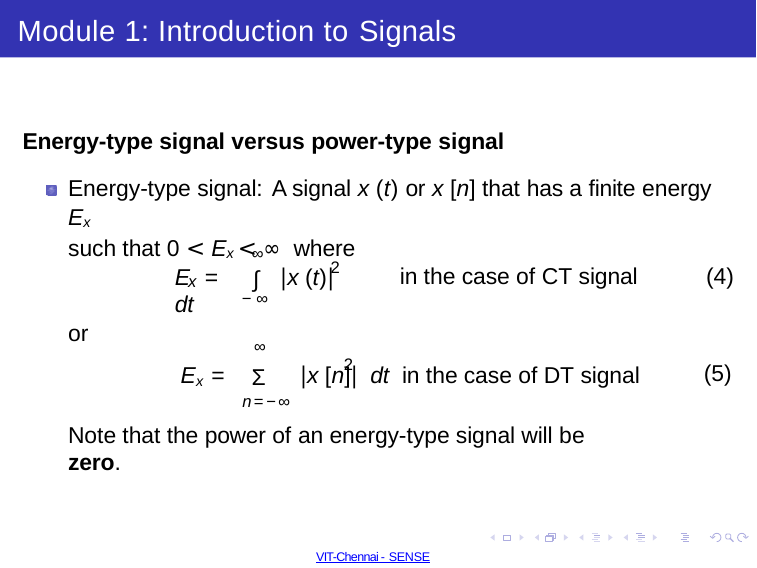

# Module 1: Introduction to Signals
Energy-type signal versus power-type signal
Energy-type signal: A signal x (t) or x [n] that has a finite energy Ex
such that 0 < Ex < ∞ where

∞
2
in the case of CT signal	(4)
E  =	|x (t)|     dt
∫
x
−∞
or
∞
2
Ex =            |x [n]|  dt 	in the case of DT signal
(5)
Σ
 n=−∞
Note that the power of an energy-type signal will be zero.
Dr Sathiya Narayanan S
Winter 2021-2022 Semester 20 / 50
VIT-Chennai - SENSE